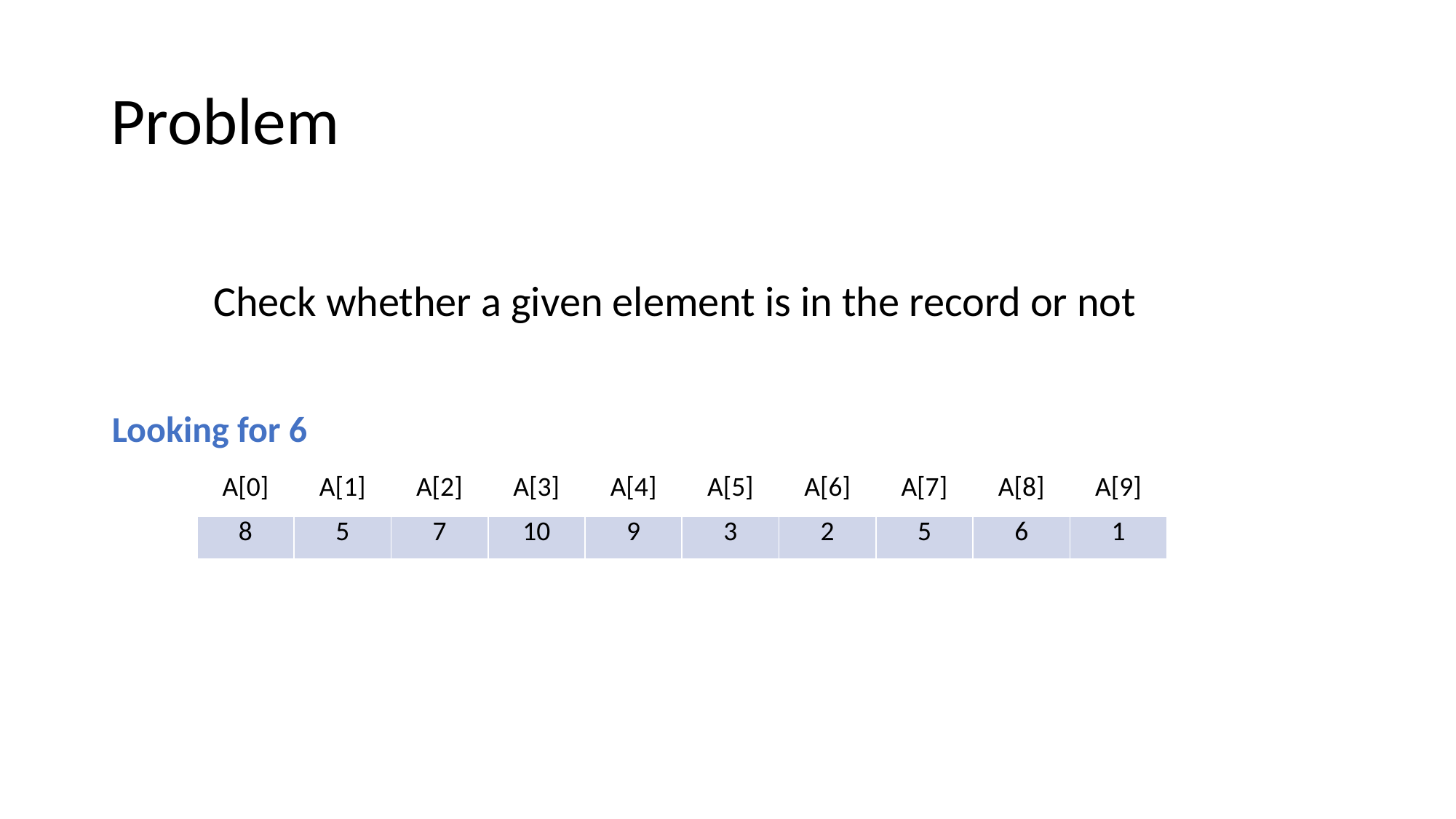

# Problem
Check whether a given element is in the record or not
Looking for 6
| A[0] | A[1] | A[2] | A[3] | A[4] | A[5] | A[6] | A[7] | A[8] | A[9] |
| --- | --- | --- | --- | --- | --- | --- | --- | --- | --- |
| 8 | 5 | 7 | 10 | 9 | 3 | 2 | 5 | 6 | 1 |